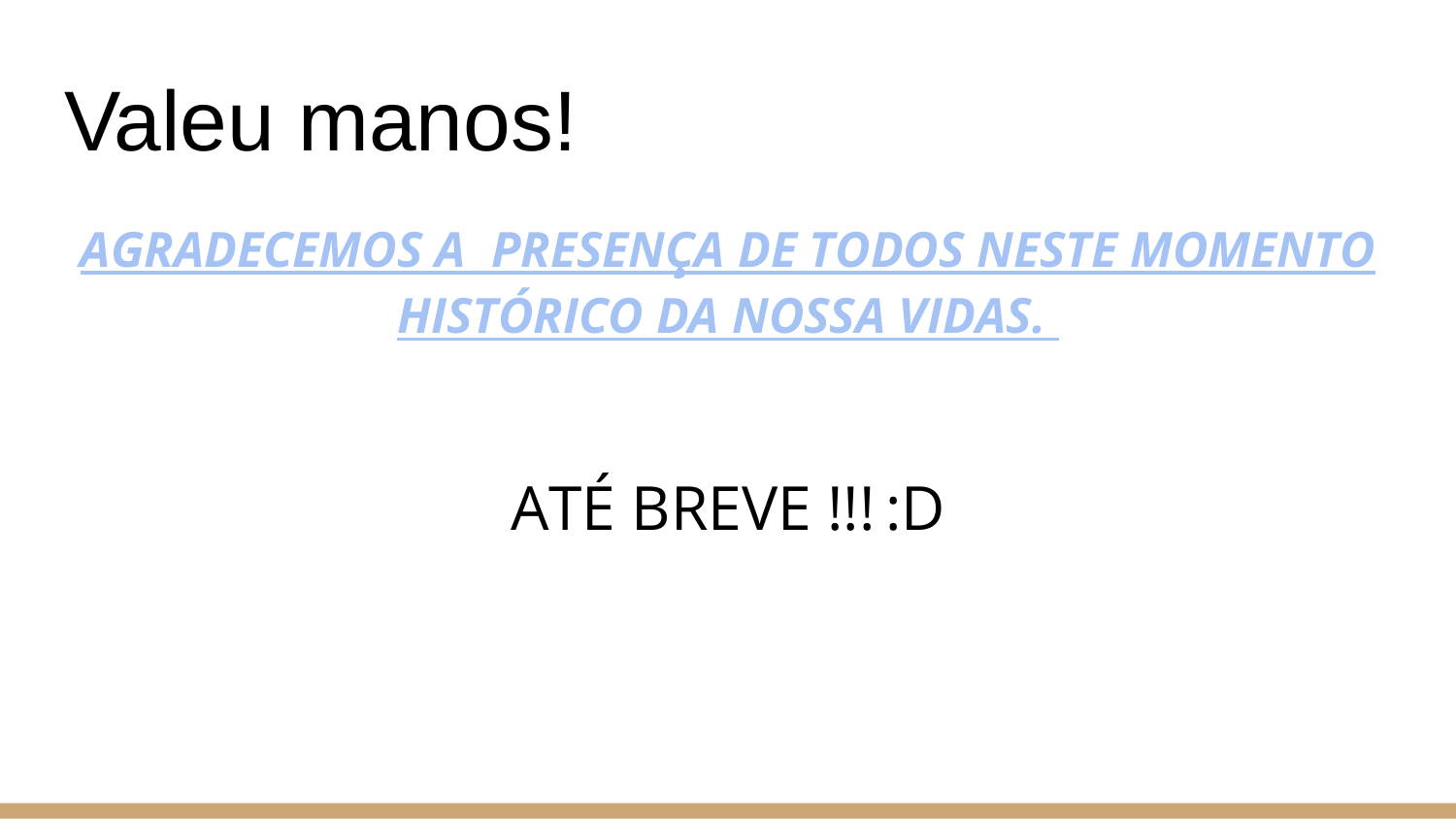

# Valeu manos!
AGRADECEMOS A  PRESENÇA DE TODOS NESTE MOMENTO HISTÓRICO DA NOSSA VIDAS.

ATÉ BREVE !!! :D